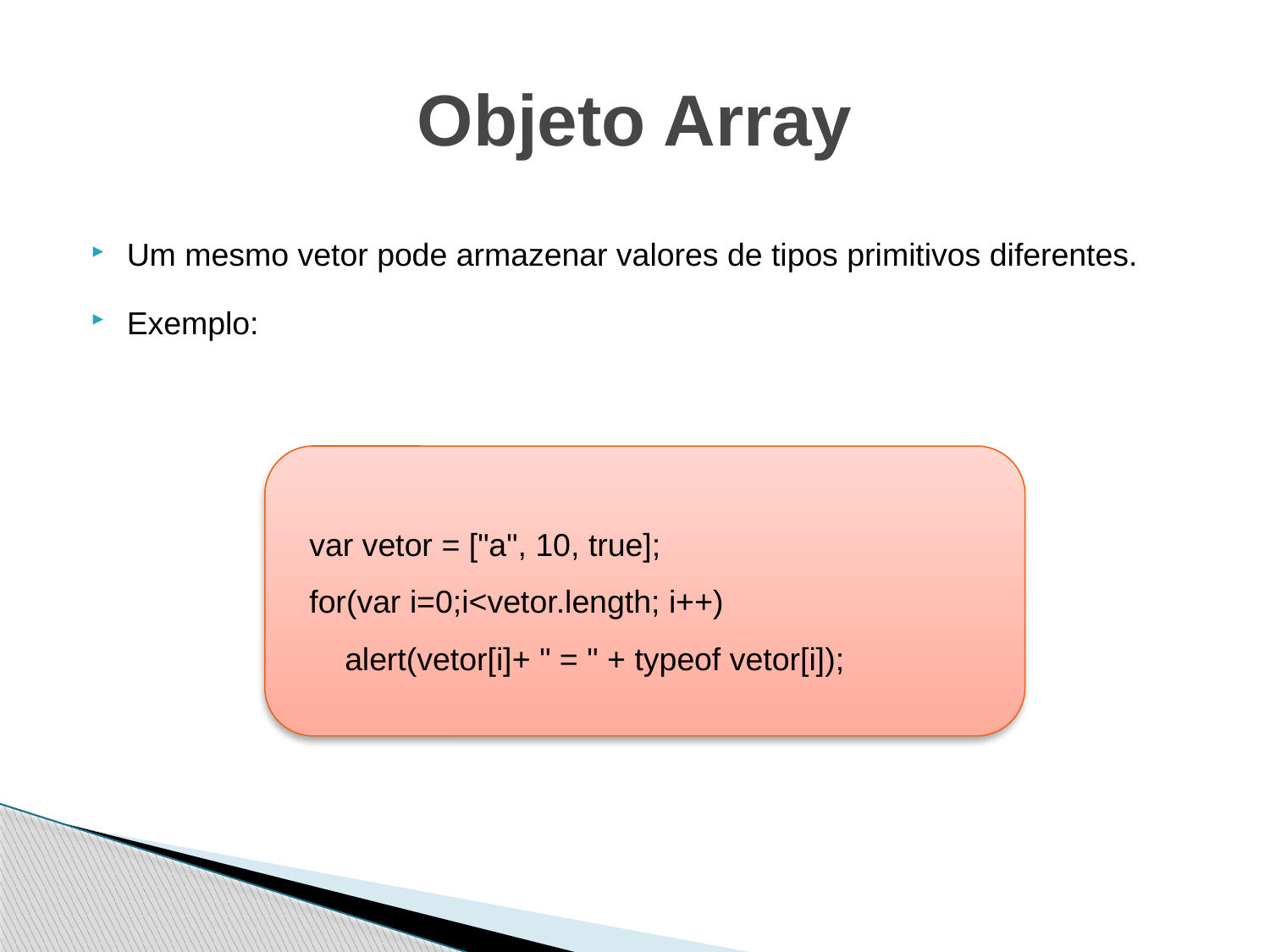

# Objeto Array
Um mesmo vetor pode armazenar valores de tipos primitivos diferentes.
Exemplo:

  var vetor = ["a", 10, true];
  for(var i=0;i<vetor.length; i++)
      alert(vetor[i]+ " = " + typeof vetor[i]);